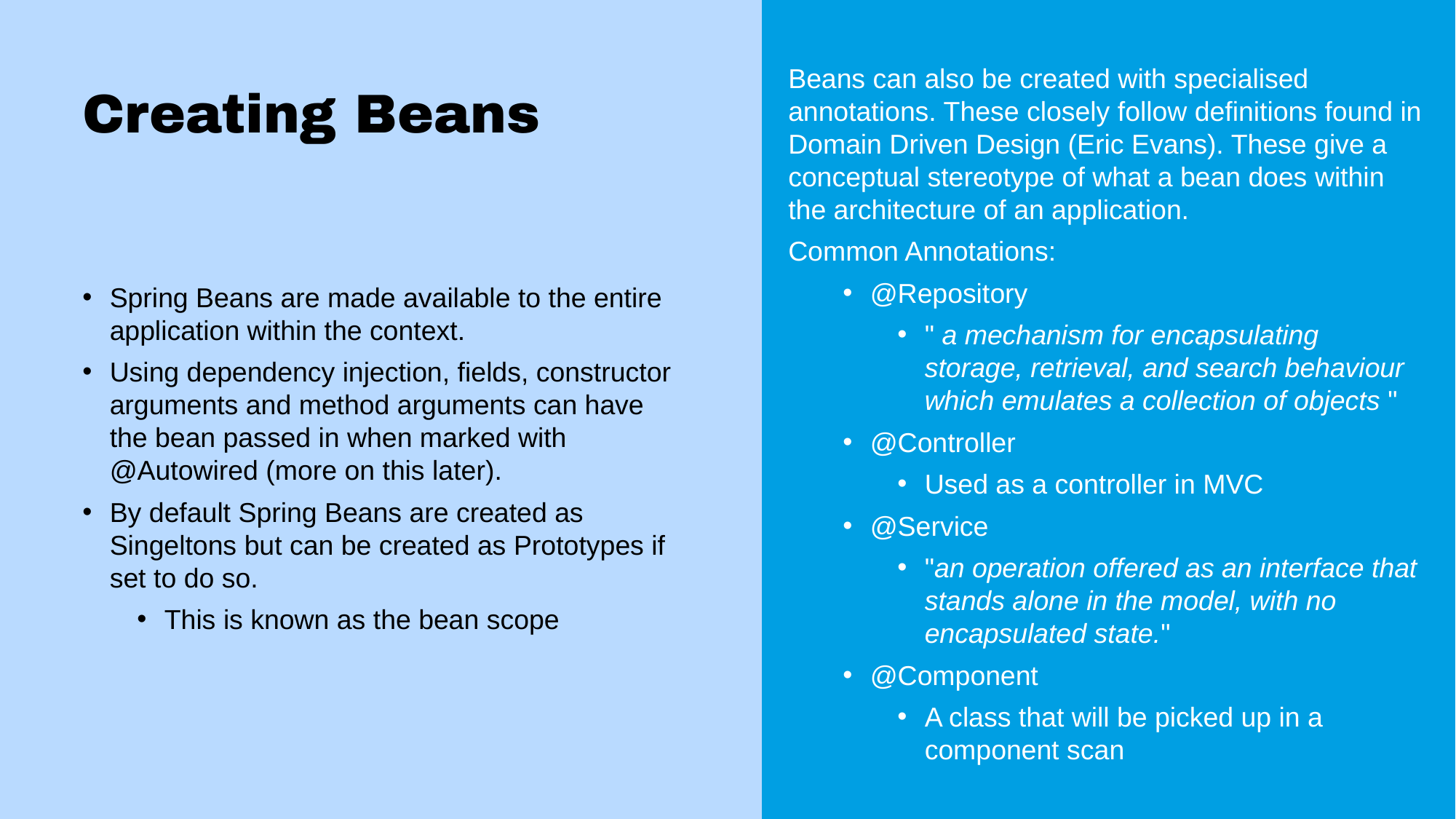

Beans can also be created with specialised annotations. These closely follow definitions found in Domain Driven Design (Eric Evans). These give a conceptual stereotype of what a bean does within the architecture of an application.
Common Annotations:
@Repository
" a mechanism for encapsulating storage, retrieval, and search behaviour which emulates a collection of objects "
@Controller
Used as a controller in MVC
@Service
"an operation offered as an interface that stands alone in the model, with no encapsulated state."
@Component
A class that will be picked up in a component scan

# Creating Beans
Spring Beans are made available to the entire application within the context.
Using dependency injection, fields, constructor arguments and method arguments can have the bean passed in when marked with @Autowired (more on this later).
By default Spring Beans are created as Singeltons but can be created as Prototypes if set to do so.
This is known as the bean scope